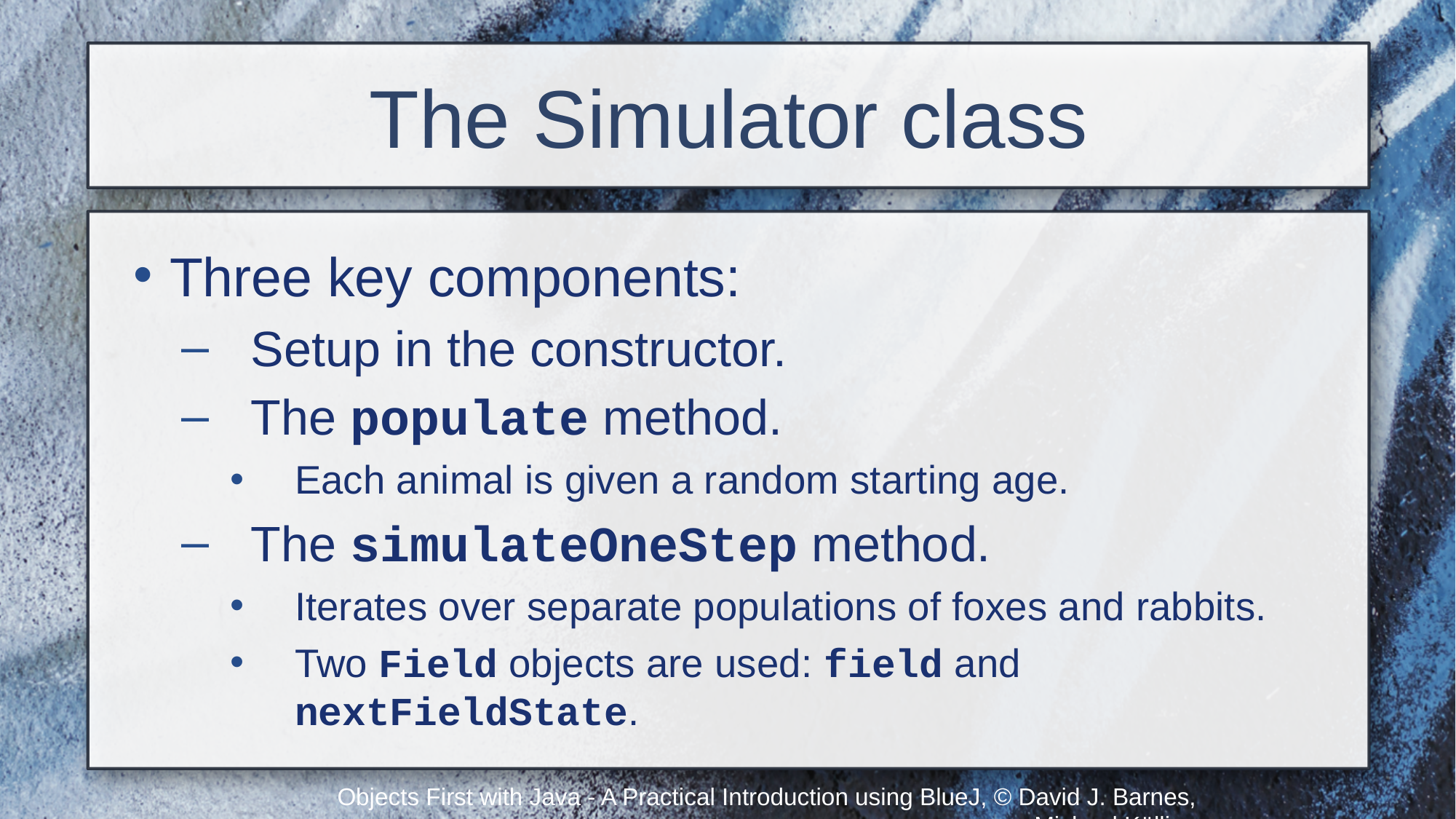

# The Simulator class
Three key components:
Setup in the constructor.
The populate method.
Each animal is given a random starting age.
The simulateOneStep method.
Iterates over separate populations of foxes and rabbits.
Two Field objects are used: field and nextFieldState.